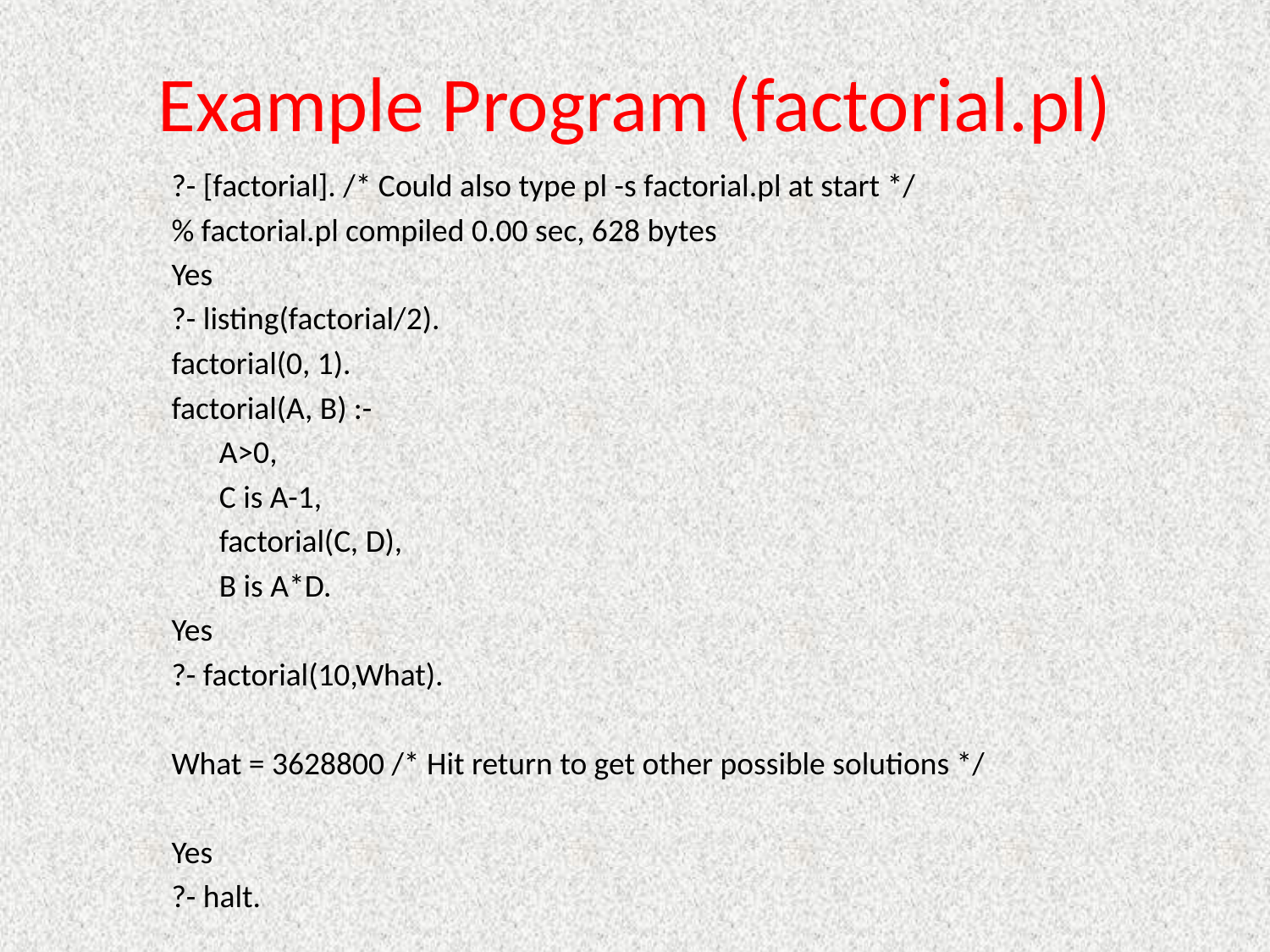

# Example Program (factorial.pl)
?- [factorial]. /* Could also type pl -s factorial.pl at start */
% factorial.pl compiled 0.00 sec, 628 bytes
Yes
?- listing(factorial/2).
factorial(0, 1).
factorial(A, B) :-
	A>0,
	C is A-1,
	factorial(C, D),
	B is A*D.
Yes
?- factorial(10,What).

What = 3628800 /* Hit return to get other possible solutions */

Yes
?- halt.